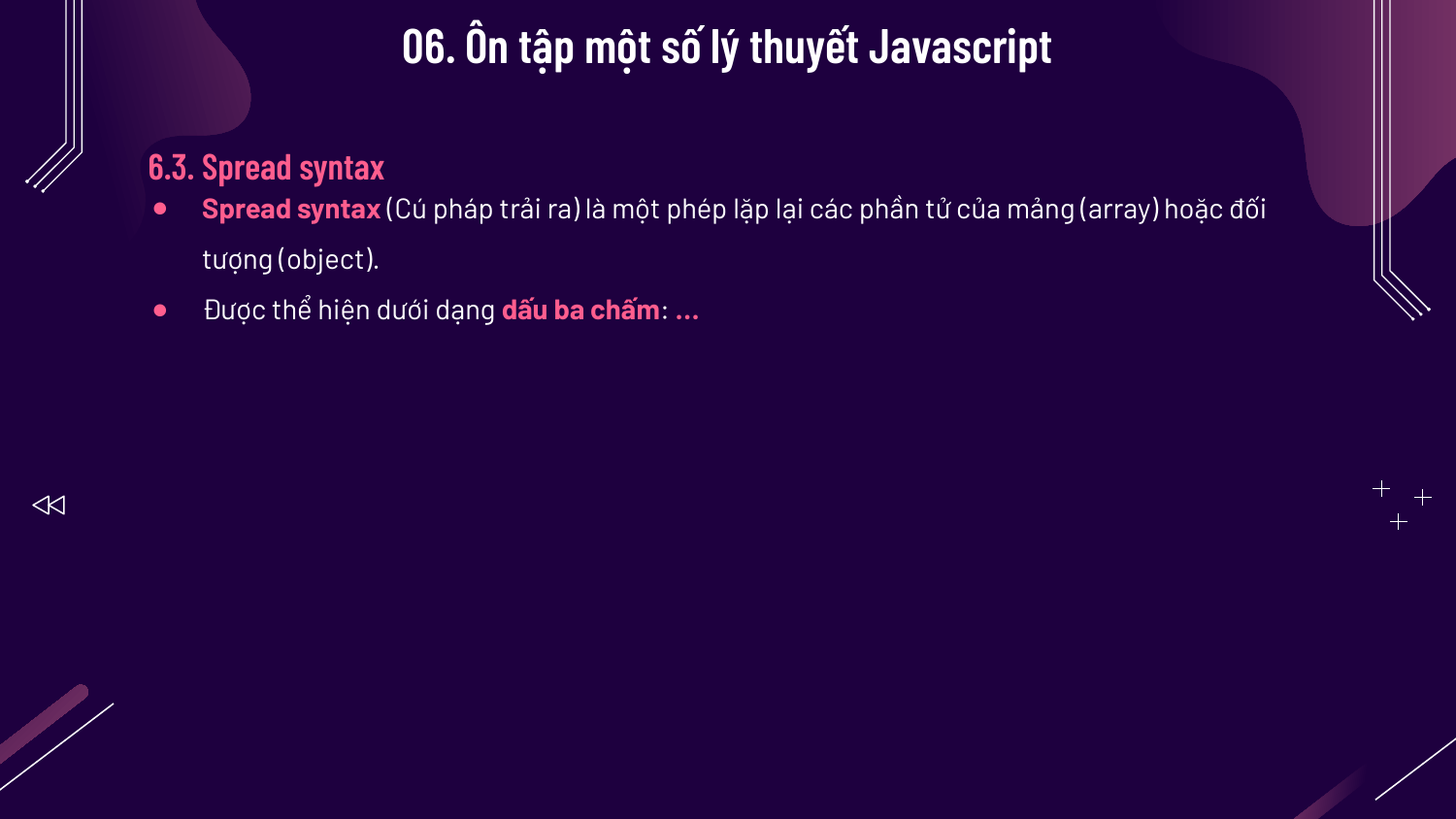

# 06. Ôn tập một số lý thuyết Javascript
6.3. Spread syntax
Spread syntax (Cú pháp trải ra) là một phép lặp lại các phần tử của mảng (array) hoặc đối tượng (object).
Được thể hiện dưới dạng dấu ba chấm: …